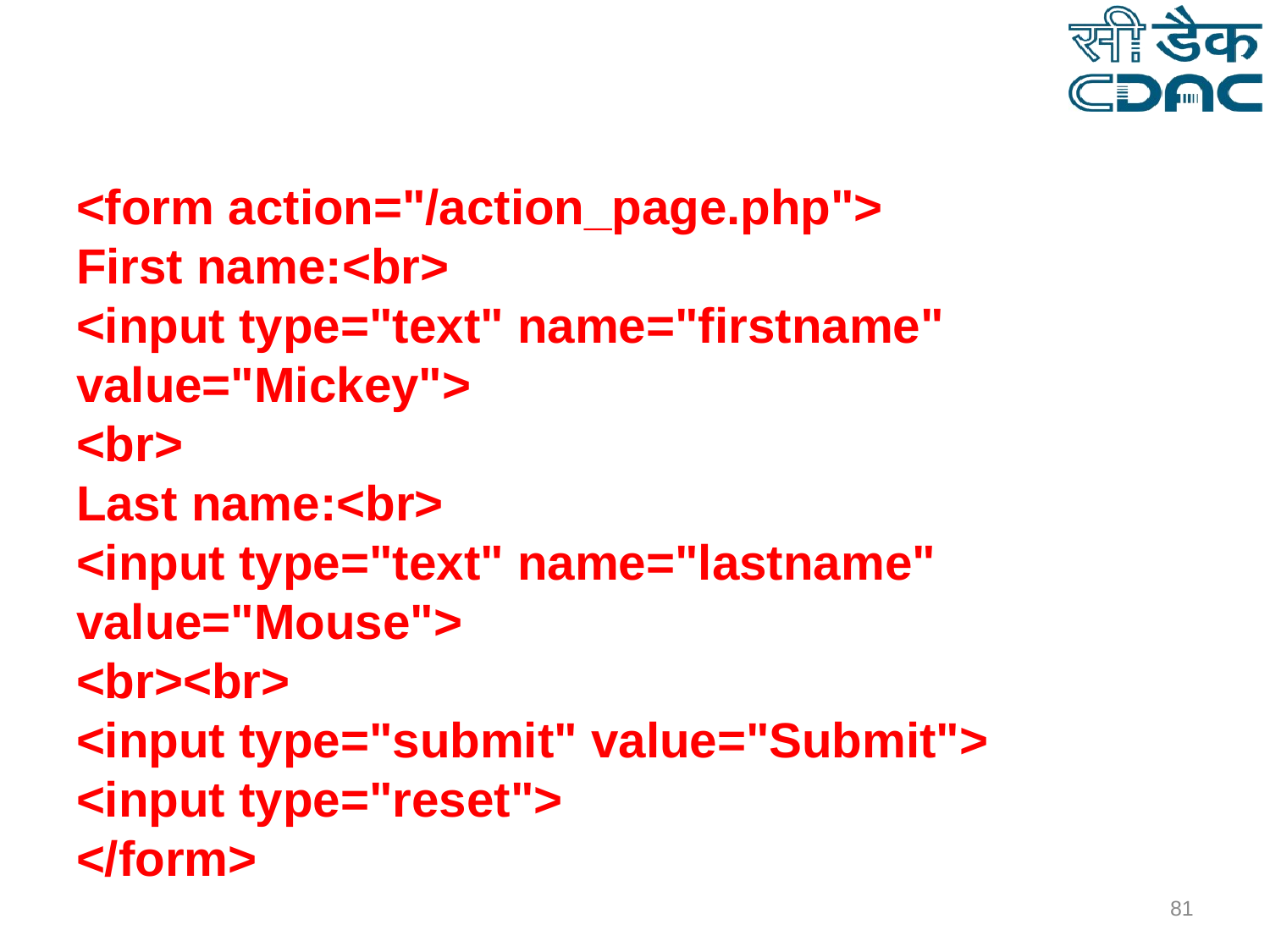

<form action="/action_page.php">
First name:<br>
<input type="text" name="firstname" value="Mickey">
<br>
Last name:<br>
<input type="text" name="lastname" value="Mouse">
<br><br>
<input type="submit" value="Submit">
<input type="reset">
</form>
81